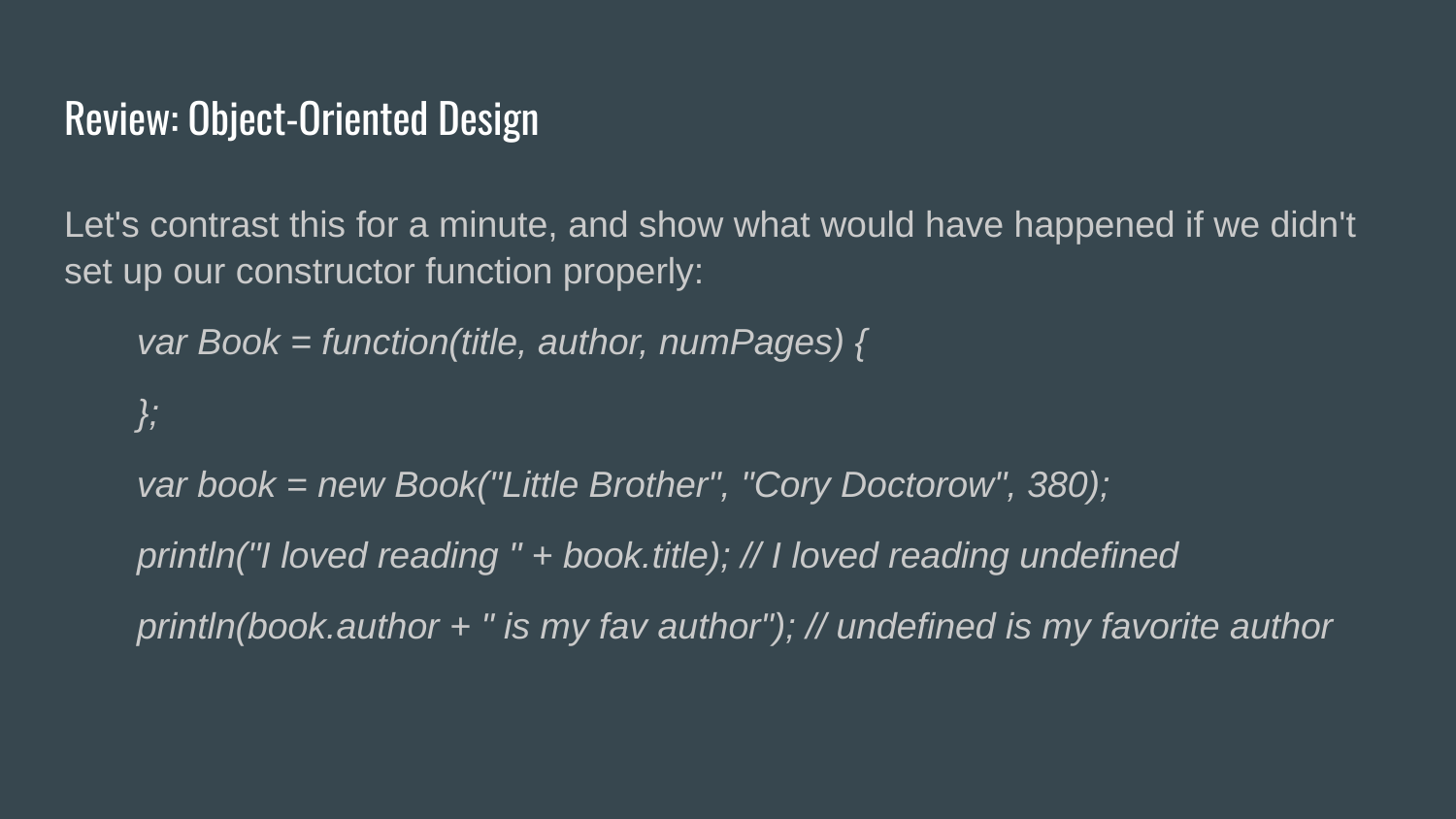

# Review: Object-Oriented Design
Let's contrast this for a minute, and show what would have happened if we didn't set up our constructor function properly:
var Book = function(title, author, numPages) {
};
var book = new Book("Little Brother", "Cory Doctorow", 380);
println("I loved reading " + book.title); // I loved reading undefined
println(book.author + " is my fav author"); // undefined is my favorite author